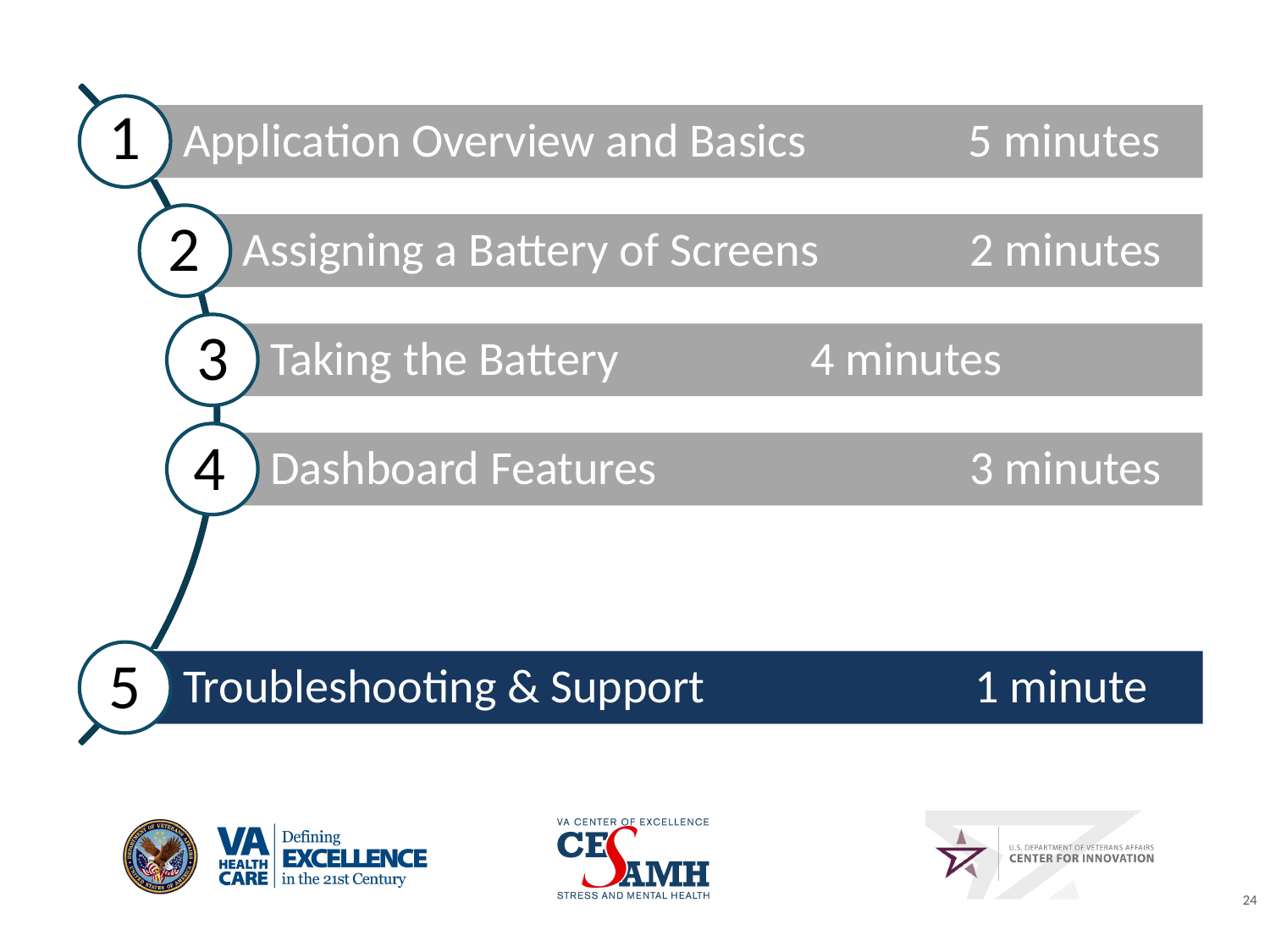

1

Application Overview and Basics               5 minutes
2

Assigning a Battery of Screens              2 minutes
3

Taking the Battery 		   4 minutes
4

Dashboard Features                             3 minutes
5

Troubleshooting & Support                         1 minute
24